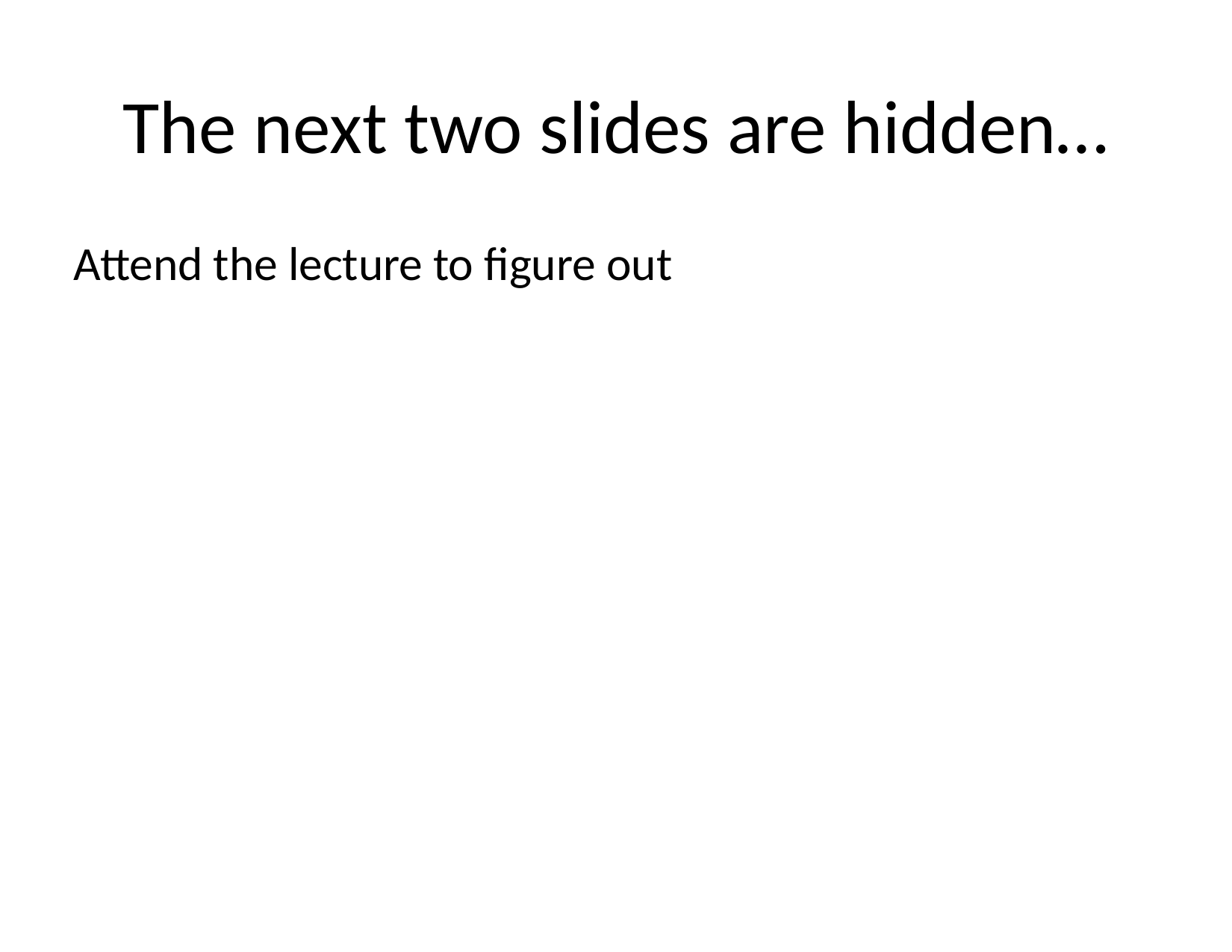

# The next two slides are hidden…
Attend the lecture to figure out